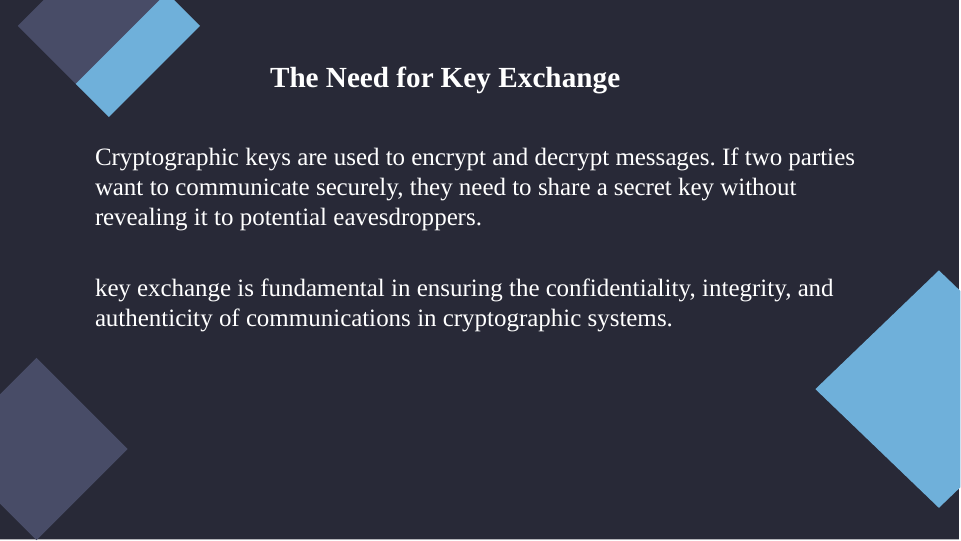

The Need for Key Exchange
Cryptographic keys are used to encrypt and decrypt messages. If two parties want to communicate securely, they need to share a secret key without revealing it to potential eavesdroppers.
key exchange is fundamental in ensuring the confidentiality, integrity, and authenticity of communications in cryptographic systems.